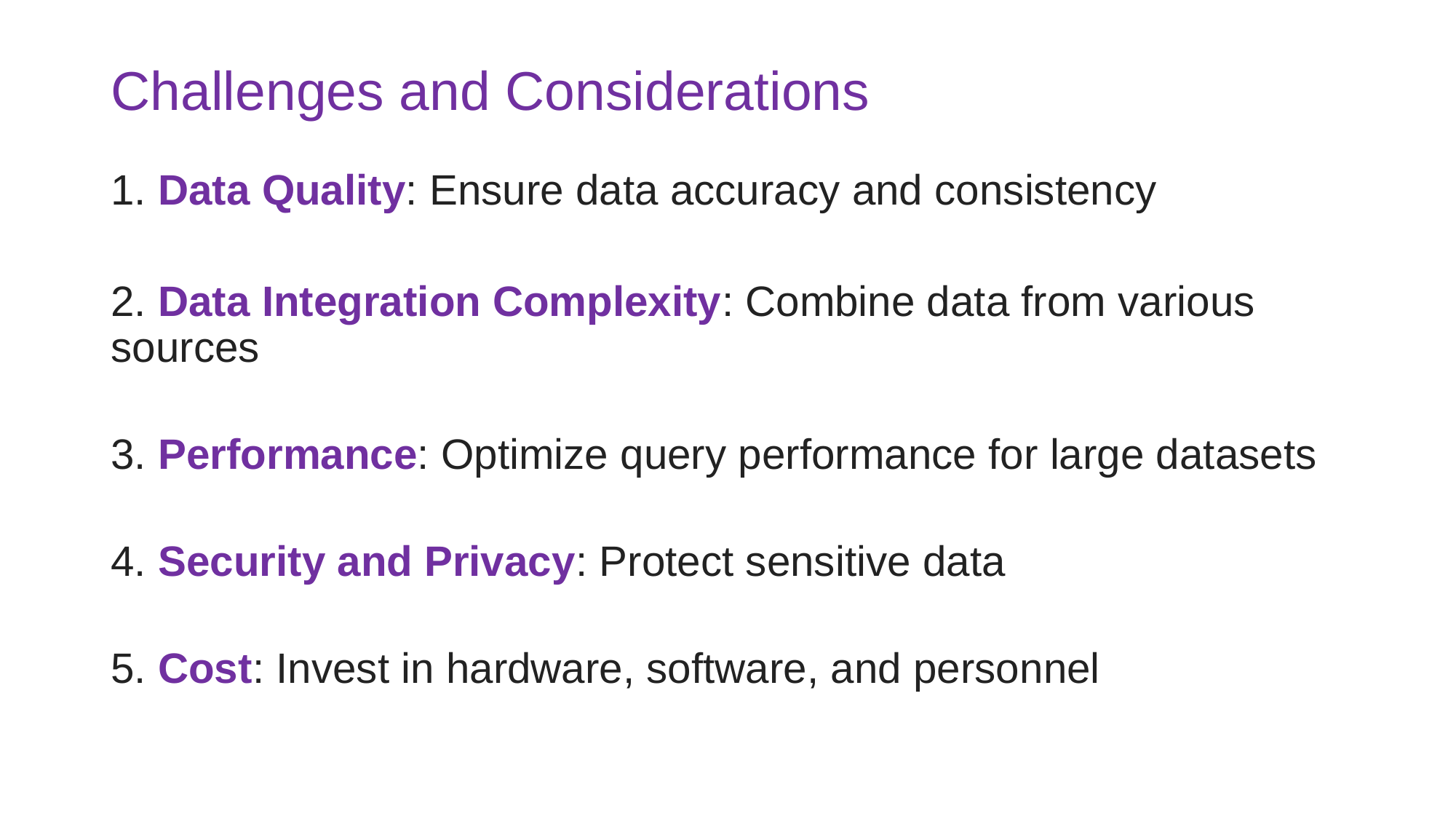

# Challenges and Considerations
1. Data Quality: Ensure data accuracy and consistency
2. Data Integration Complexity: Combine data from various sources
3. Performance: Optimize query performance for large datasets
4. Security and Privacy: Protect sensitive data
5. Cost: Invest in hardware, software, and personnel